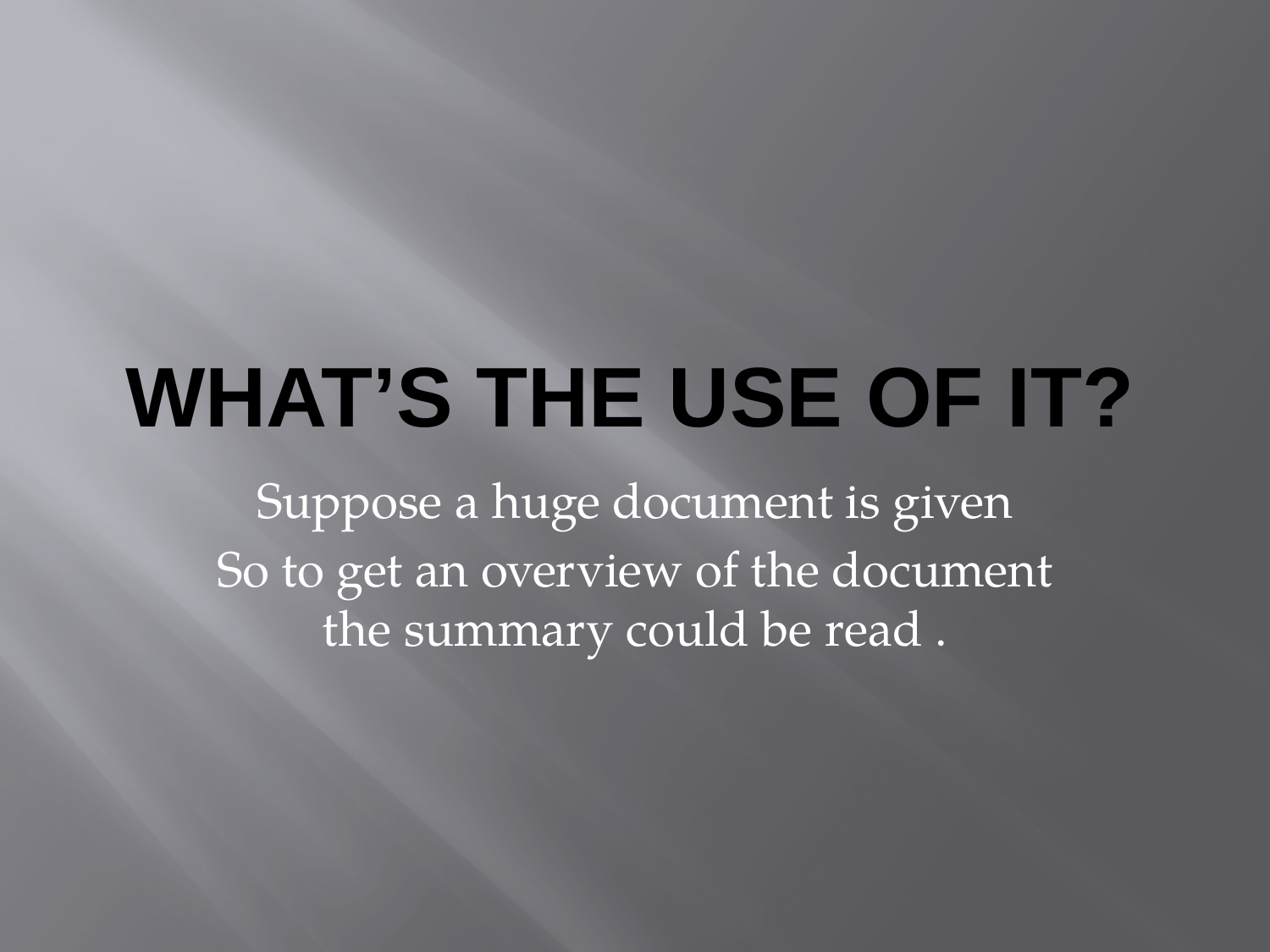

# What’s the use of it?
Suppose a huge document is given
So to get an overview of the document the summary could be read .